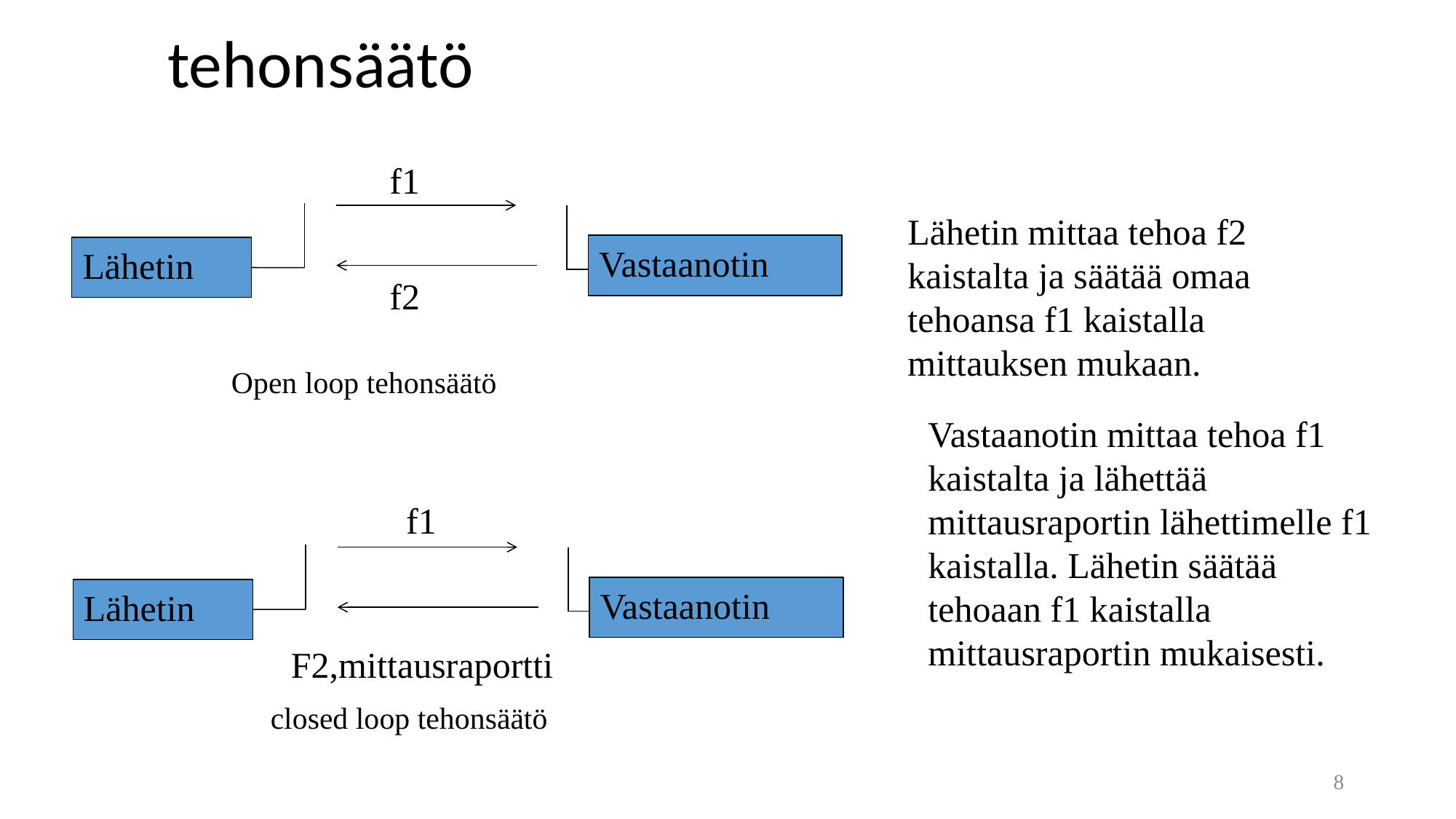

# tehonsäätö
f1
Lähetin mittaa tehoa f2 kaistalta ja säätää omaa tehoansa f1 kaistalla mittauksen mukaan.
Vastaanotin
Lähetin
f2
Open loop tehonsäätö
Vastaanotin mittaa tehoa f1 kaistalta ja lähettää mittausraportin lähettimelle f1 kaistalla. Lähetin säätää tehoaan f1 kaistalla mittausraportin mukaisesti.
f1
Vastaanotin
Lähetin
F2,mittausraportti
closed loop tehonsäätö
8